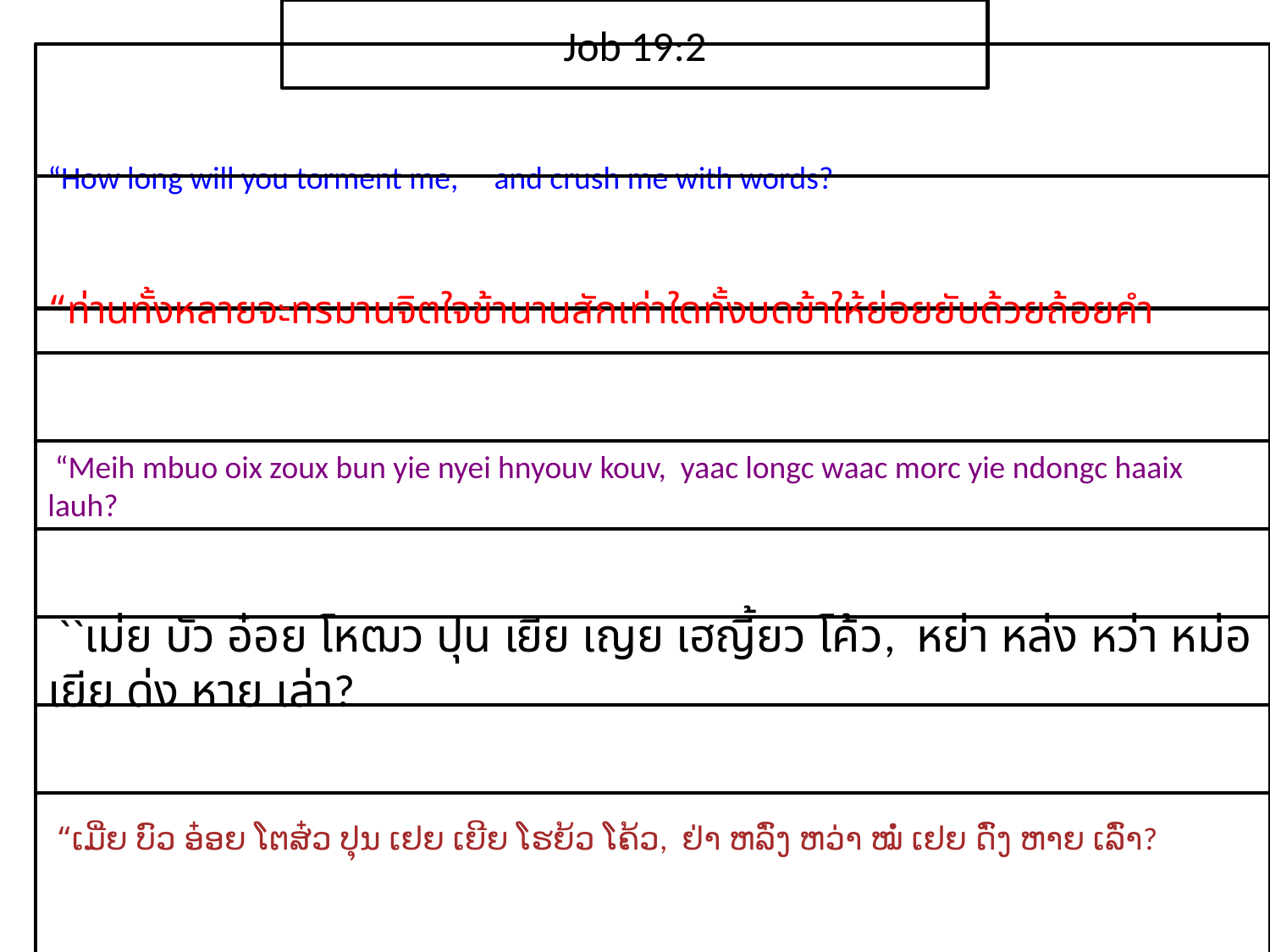

Job 19:2
“How long will you torment me,     and crush me with words?
“ท่าน​ทั้ง​หลาย​จะ​ทรมาน​จิตใจ​ข้า​นาน​สัก​เท่าใดทั้ง​บด​ข้า​ให้​ย่อย​ยับ​ด้วย​ถ้อยคำ
 “Meih mbuo oix zoux bun yie nyei hnyouv kouv,  yaac longc waac morc yie ndongc haaix lauh?
 ``เม่ย บัว อ๋อย โหฒว ปุน เยีย เญย เฮญี้ยว โค้ว,  หย่า หล่ง หว่า หม่อ เยีย ด่ง หาย เล่า?
 “ເມີ່ຍ ບົວ ອ໋ອຍ ໂຕສ໋ວ ປຸນ ເຢຍ ເຍີຍ ໂຮຍ້ວ ໂຄ້ວ,  ຢ່າ ຫລົ່ງ ຫວ່າ ໝໍ່ ເຢຍ ດົ່ງ ຫາຍ ເລົ່າ?